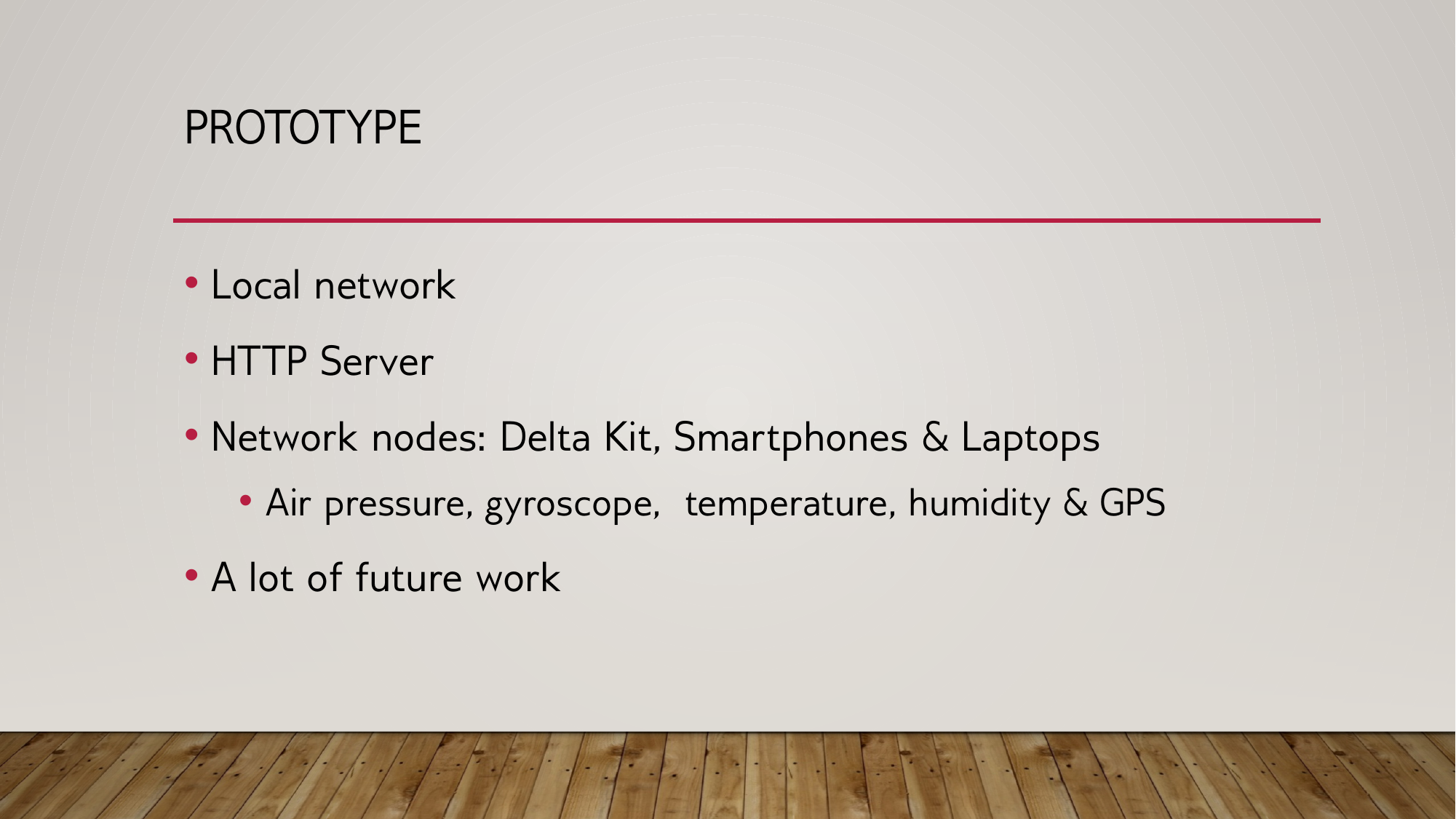

# PrototypE
Local network
HTTP Server
Network nodes: Delta Kit, Smartphones & Laptops
Air pressure, gyroscope,  temperature, humidity & GPS
A lot of future work